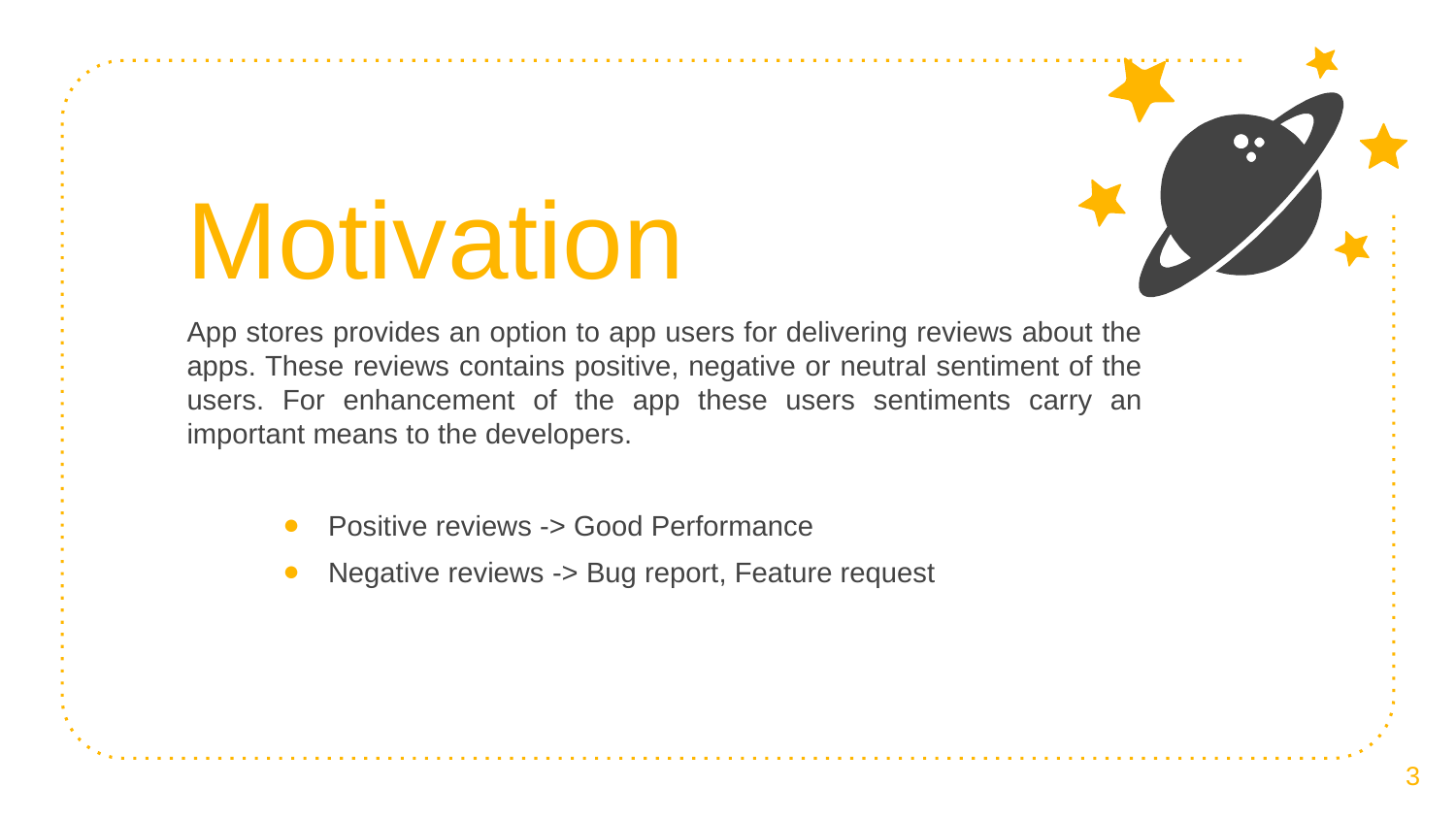

Motivation

App stores provides an option to app users for delivering reviews about the apps. These reviews contains positive, negative or neutral sentiment of the users. For enhancement of the app these users sentiments carry an important means to the developers.

Positive reviews -> Good Performance
Negative reviews -> Bug report, Feature request
3